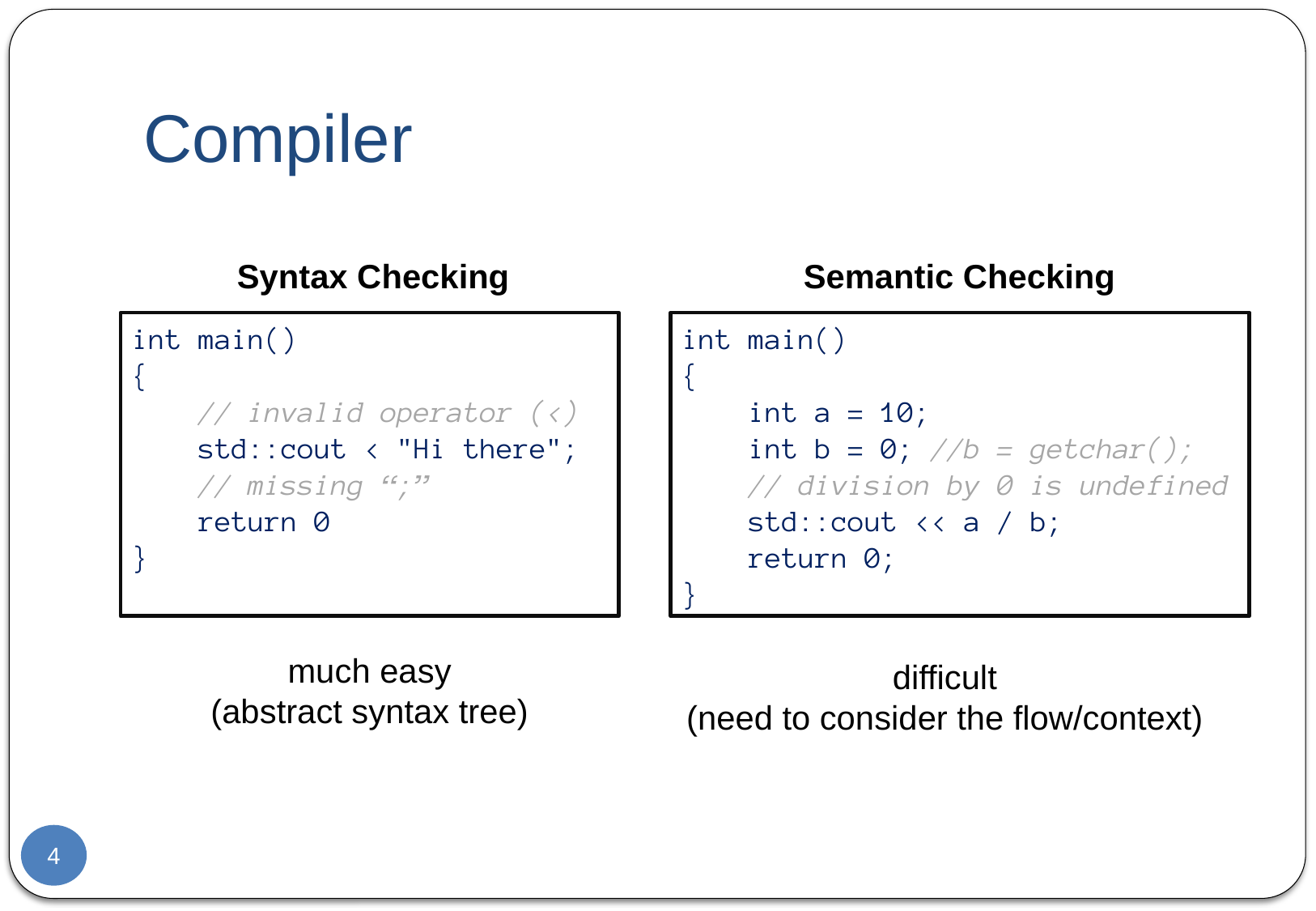

# Compiler
Syntax Checking
Semantic Checking
int main()
{
    // invalid operator (<)
    std::cout < "Hi there";
    // missing “;”
    return 0
}

int main()
{
    int a = 10;
    int b = 0; //b = getchar();
    // division by 0 is undefined
    std::cout << a / b;
    return 0;
}
much easy
(abstract syntax tree)
difficult
(need to consider the flow/context)
4